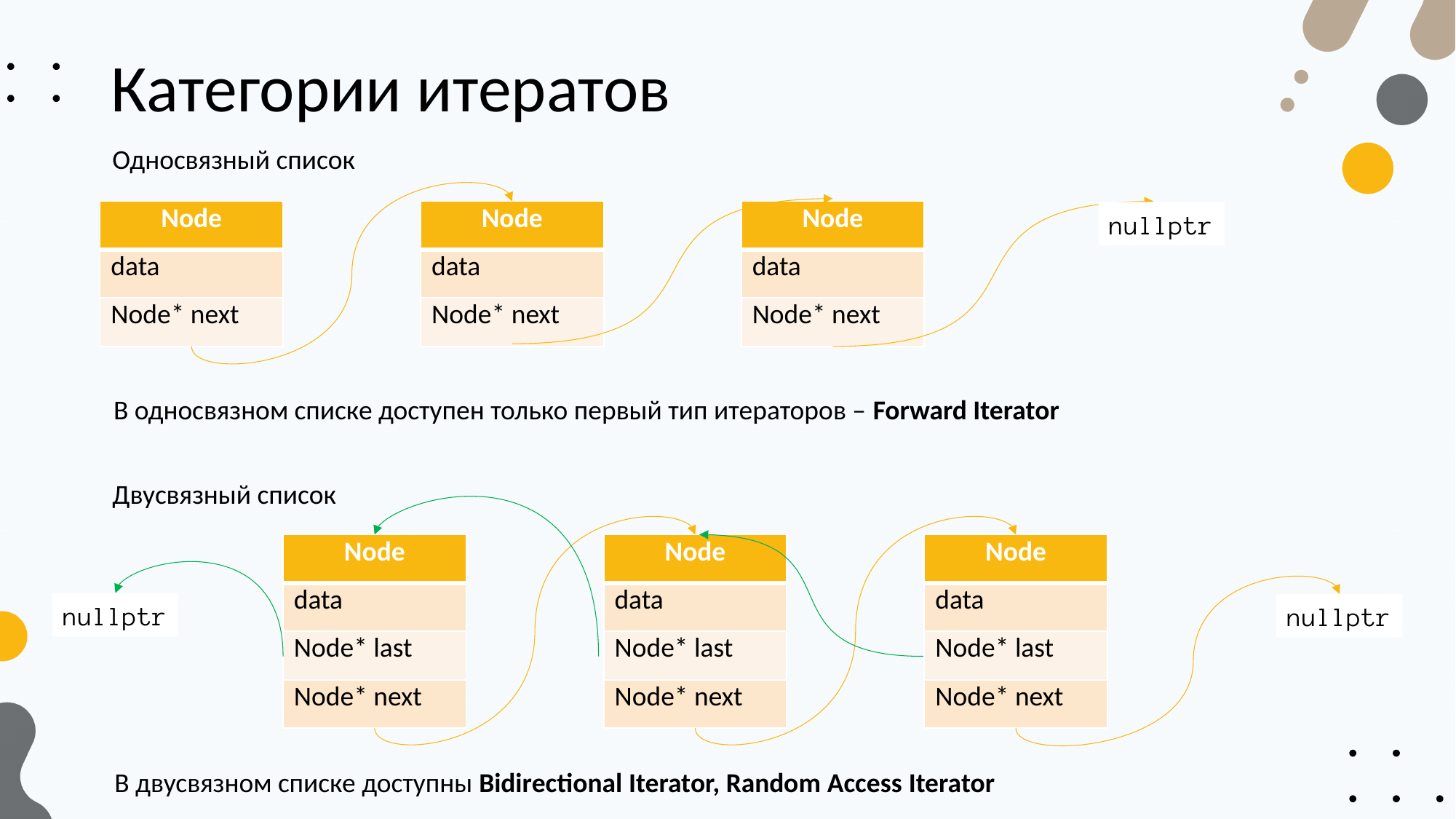

# Категории итератов
Односвязный список
| Node |
| --- |
| data |
| Node\* next |
| Node |
| --- |
| data |
| Node\* next |
| Node |
| --- |
| data |
| Node\* next |
nullptr
В односвязном списке доступен только первый тип итераторов – Forward Iterator
Двусвязный список
| Node |
| --- |
| data |
| Node\* last |
| Node\* next |
| Node |
| --- |
| data |
| Node\* last |
| Node\* next |
| Node |
| --- |
| data |
| Node\* last |
| Node\* next |
nullptr
nullptr
В двусвязном списке доступны Bidirectional Iterator, Random Access Iterator